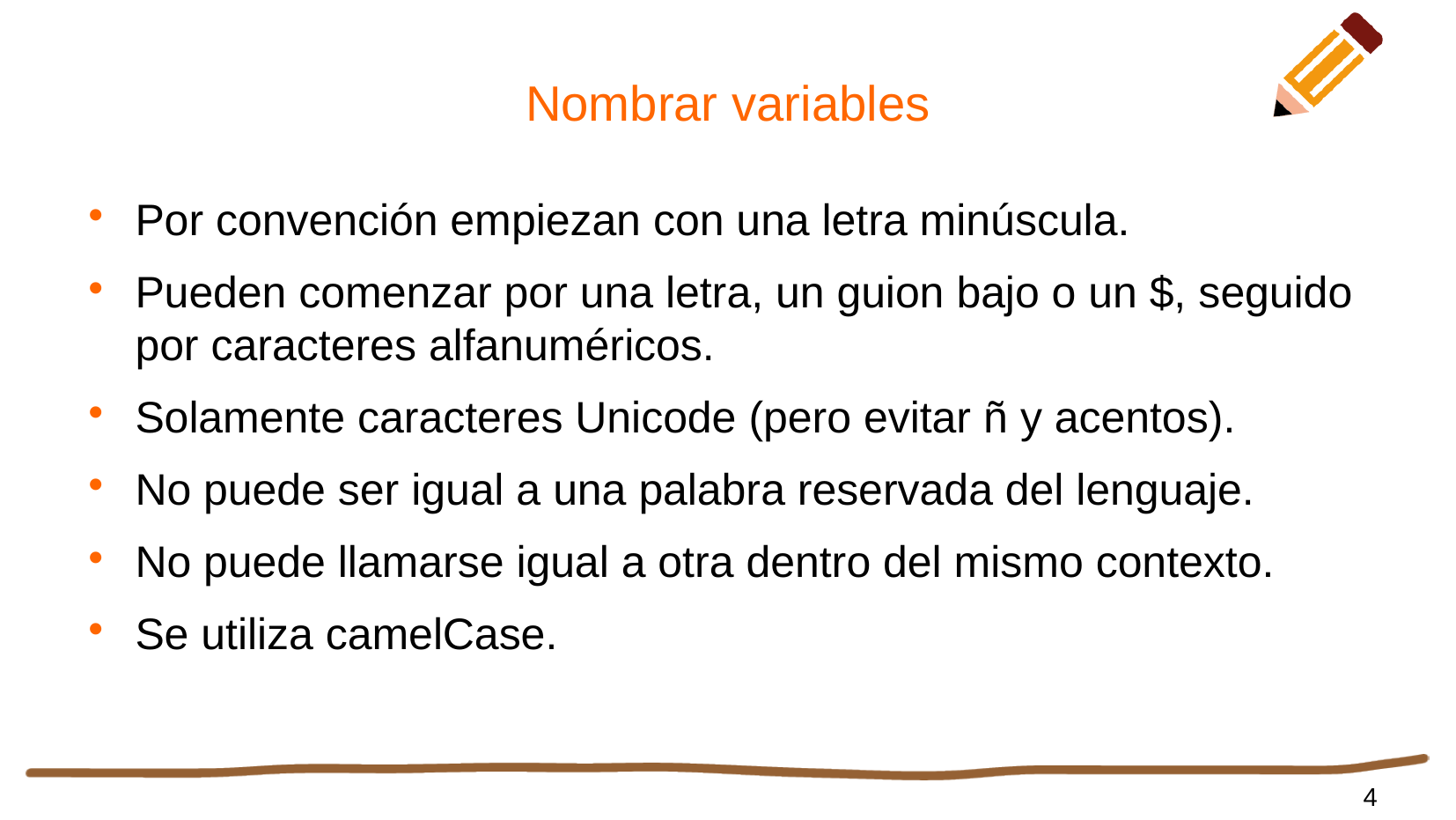

# Nombrar variables
Por convención empiezan con una letra minúscula.
Pueden comenzar por una letra, un guion bajo o un $, seguido por caracteres alfanuméricos.
Solamente caracteres Unicode (pero evitar ñ y acentos).
No puede ser igual a una palabra reservada del lenguaje.
No puede llamarse igual a otra dentro del mismo contexto.
Se utiliza camelCase.
4